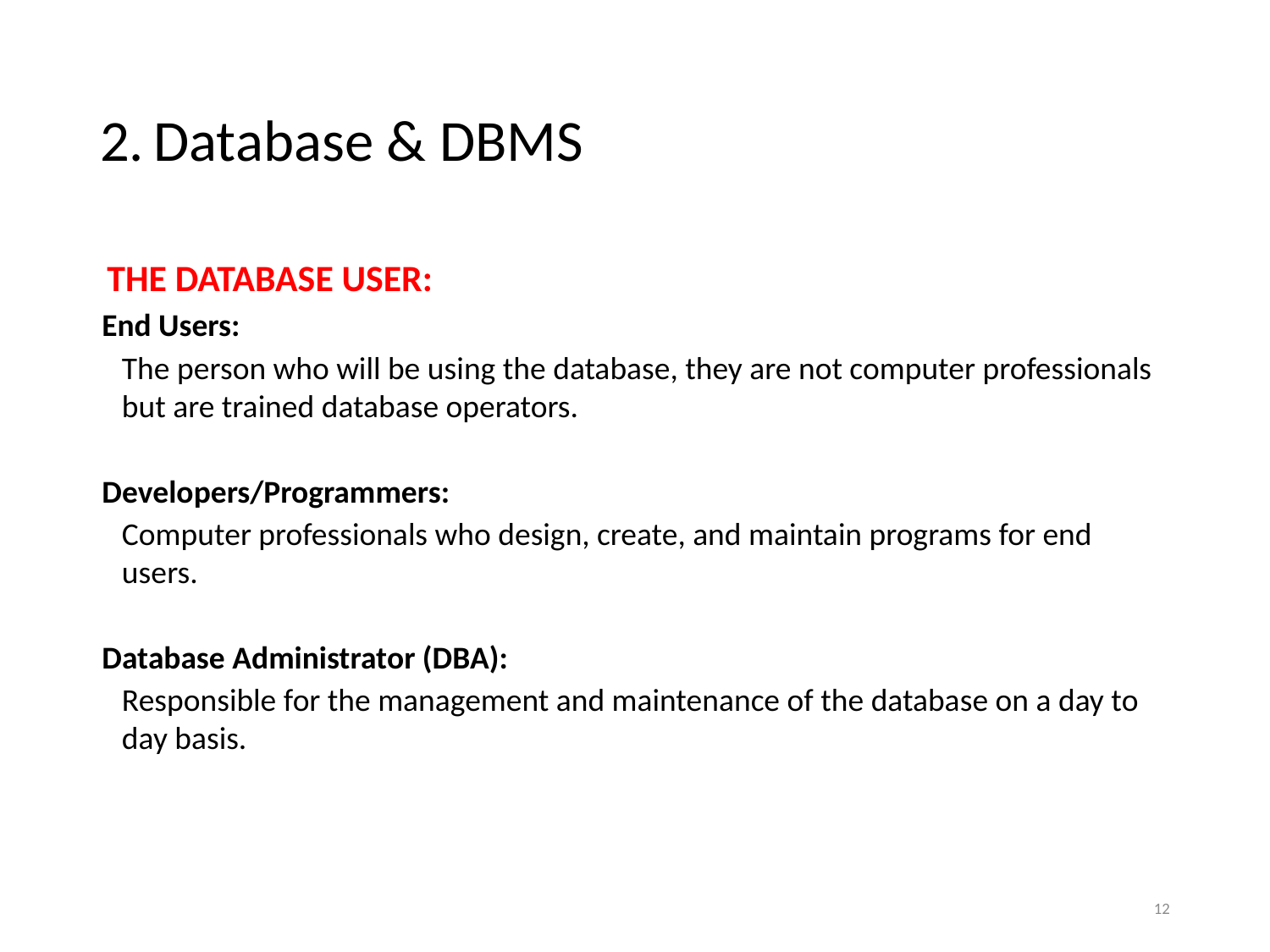

# Database & DBMS
THE DATABASE USER:
End Users:
The person who will be using the database, they are not computer professionals but are trained database operators.

Developers/Programmers:
Computer professionals who design, create, and maintain programs for end users.

Database Administrator (DBA):
Responsible for the management and maintenance of the database on a day to day basis.
12